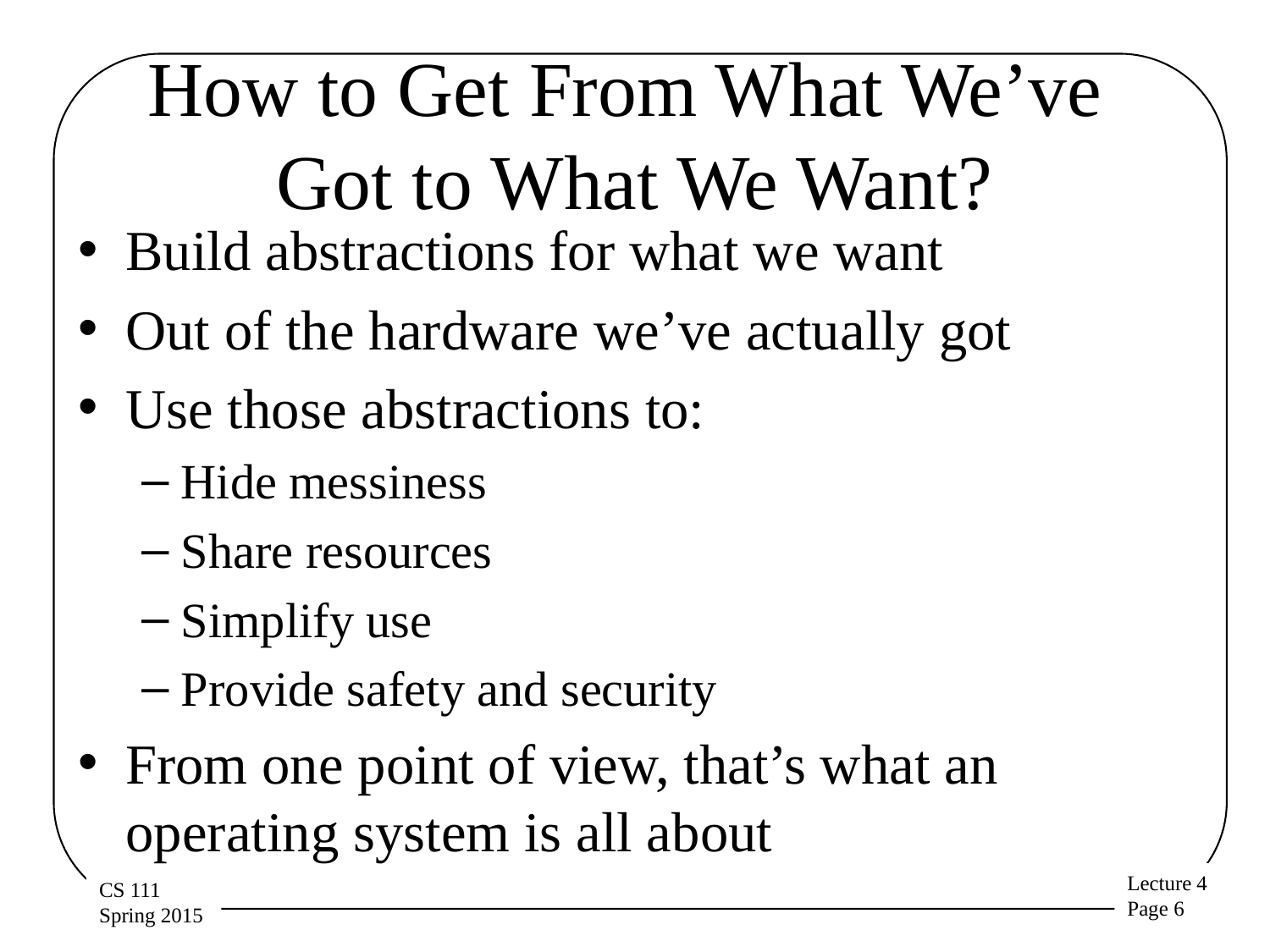

# How to Get From What We’ve Got to What We Want?
Build abstractions for what we want
Out of the hardware we’ve actually got
Use those abstractions to:
Hide messiness
Share resources
Simplify use
Provide safety and security
From one point of view, that’s what an operating system is all about